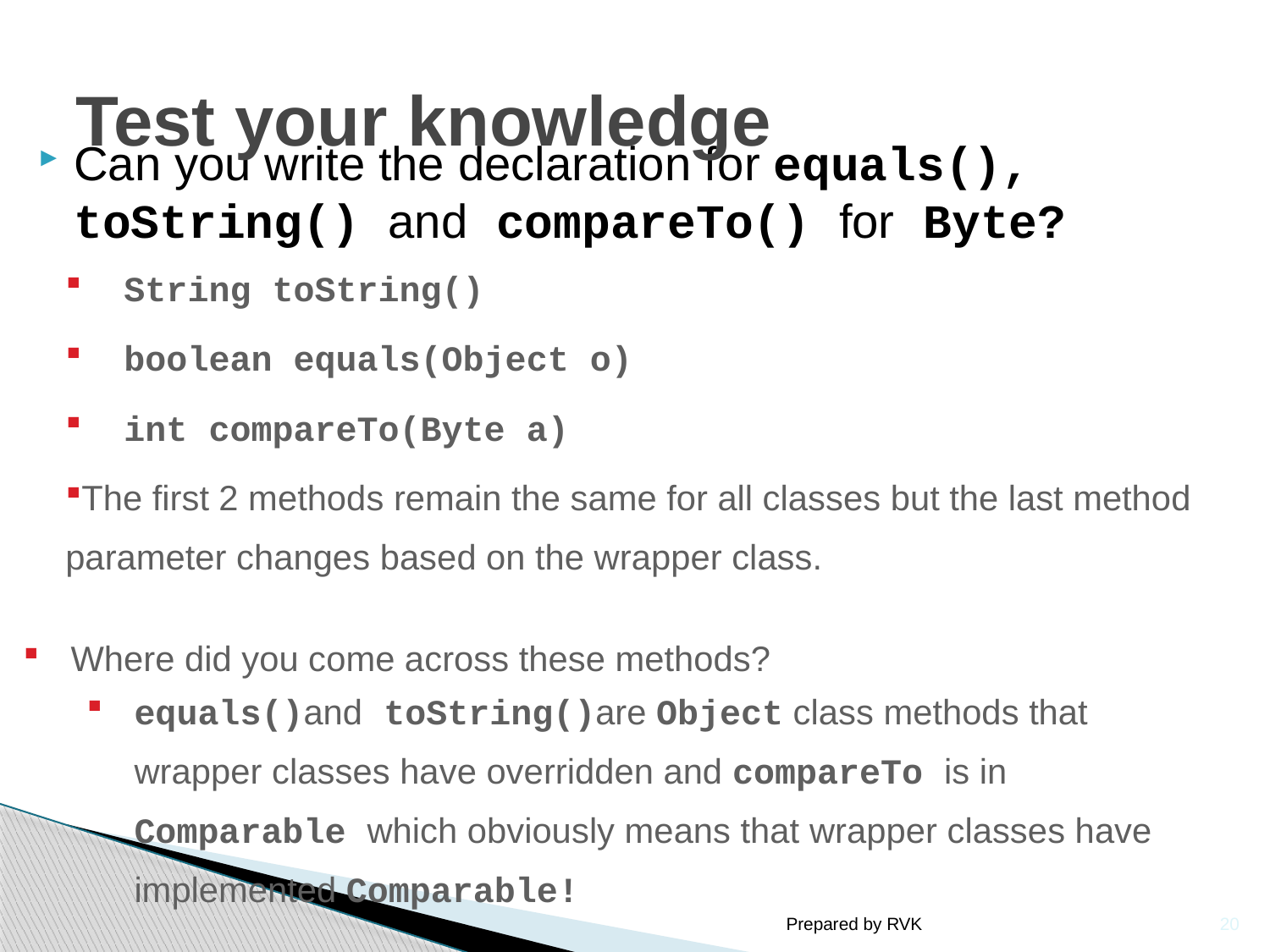

# Test your knowledge
Can you write the declaration for equals(), toString() and compareTo() for Byte?

  String toString()
  boolean equals(Object o)
  int compareTo(Byte a)
The first 2 methods remain the same for all classes but the last method parameter changes based on the wrapper class.

Where did you come across these methods?
equals()and toString()are Object class methods that wrapper classes have overridden and compareTo is in Comparable which obviously means that wrapper classes have implemented Comparable!
Prepared by RVK
20